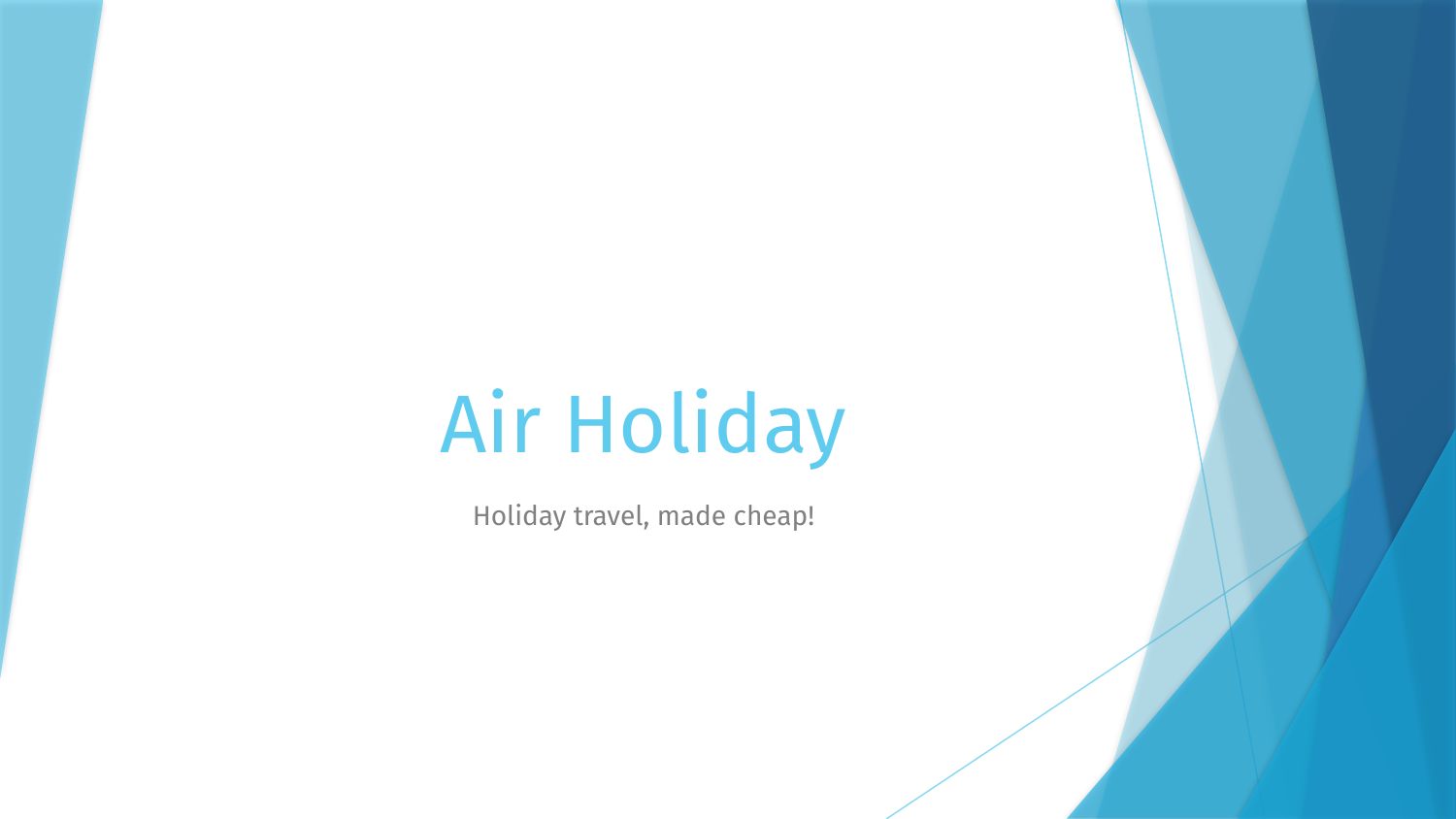

# Air Holiday
Holiday travel, made cheap!